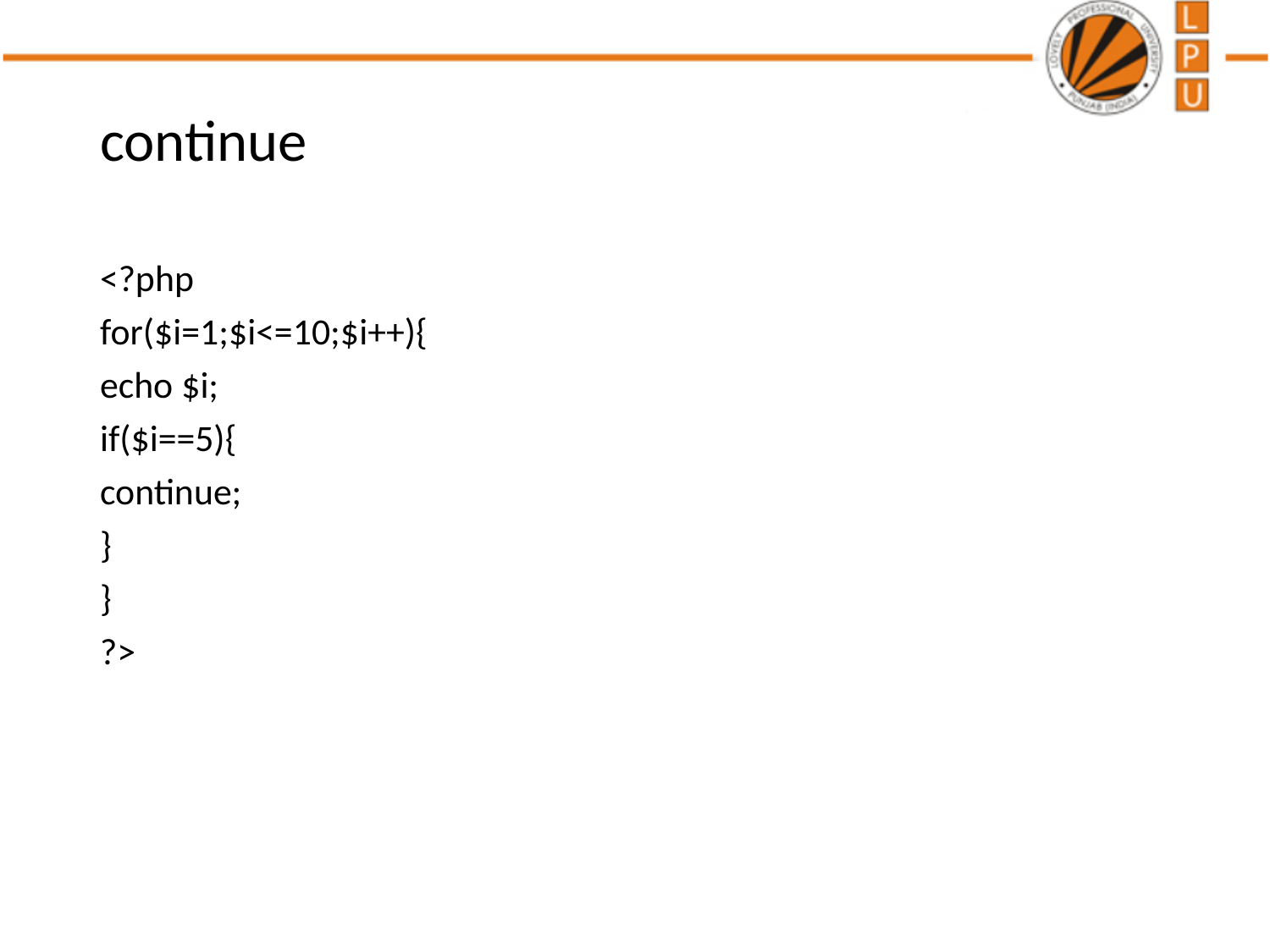

# continue
<?php
for($i=1;$i<=10;$i++){
echo $i;
if($i==5){
continue;
}
}
?>